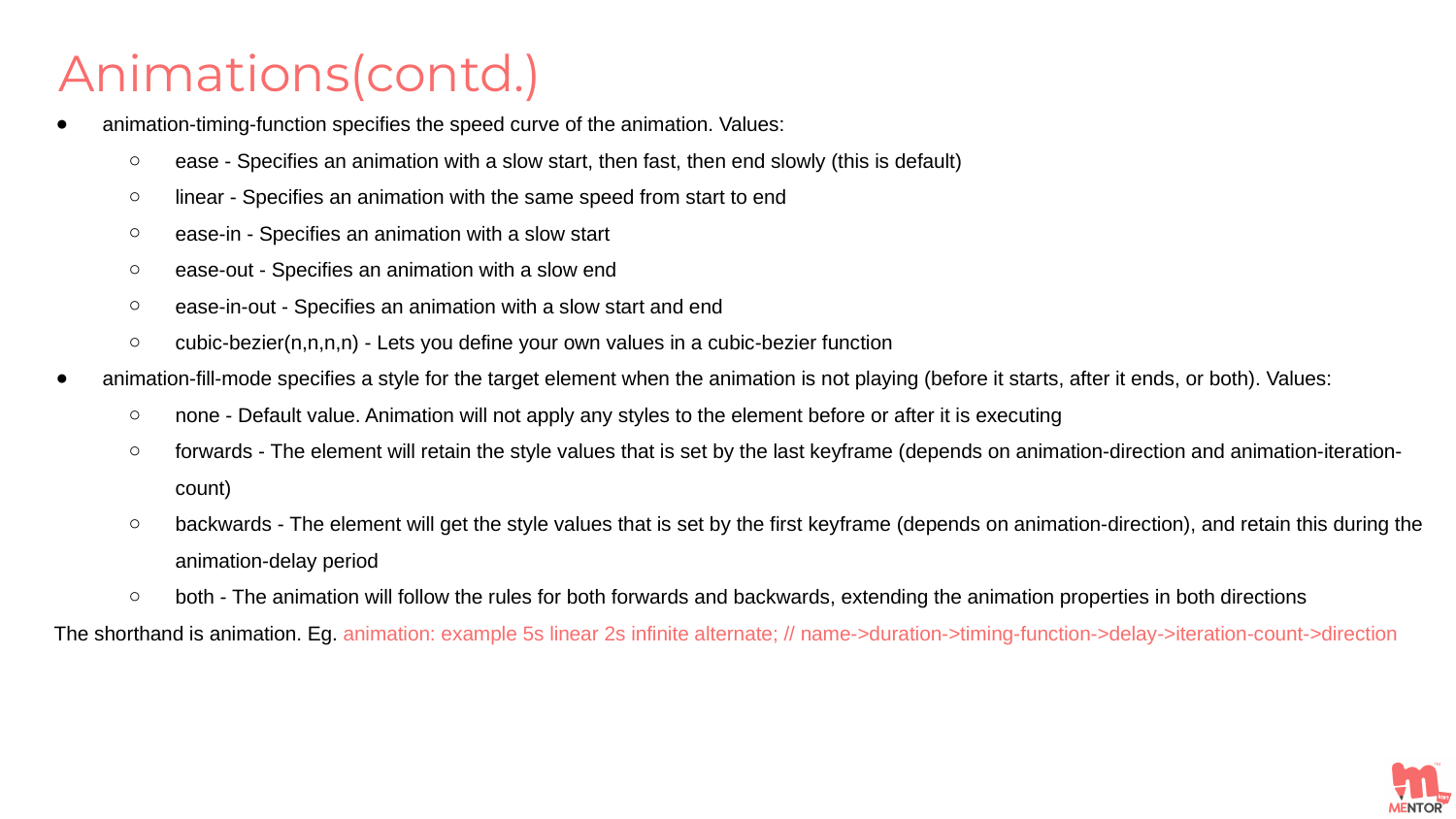

Animations(contd.)
animation-timing-function specifies the speed curve of the animation. Values:
ease - Specifies an animation with a slow start, then fast, then end slowly (this is default)
linear - Specifies an animation with the same speed from start to end
ease-in - Specifies an animation with a slow start
ease-out - Specifies an animation with a slow end
ease-in-out - Specifies an animation with a slow start and end
cubic-bezier(n,n,n,n) - Lets you define your own values in a cubic-bezier function
animation-fill-mode specifies a style for the target element when the animation is not playing (before it starts, after it ends, or both). Values:
none - Default value. Animation will not apply any styles to the element before or after it is executing
forwards - The element will retain the style values that is set by the last keyframe (depends on animation-direction and animation-iteration-count)
backwards - The element will get the style values that is set by the first keyframe (depends on animation-direction), and retain this during the animation-delay period
both - The animation will follow the rules for both forwards and backwards, extending the animation properties in both directions
The shorthand is animation. Eg. animation: example 5s linear 2s infinite alternate; // name->duration->timing-function->delay->iteration-count->direction